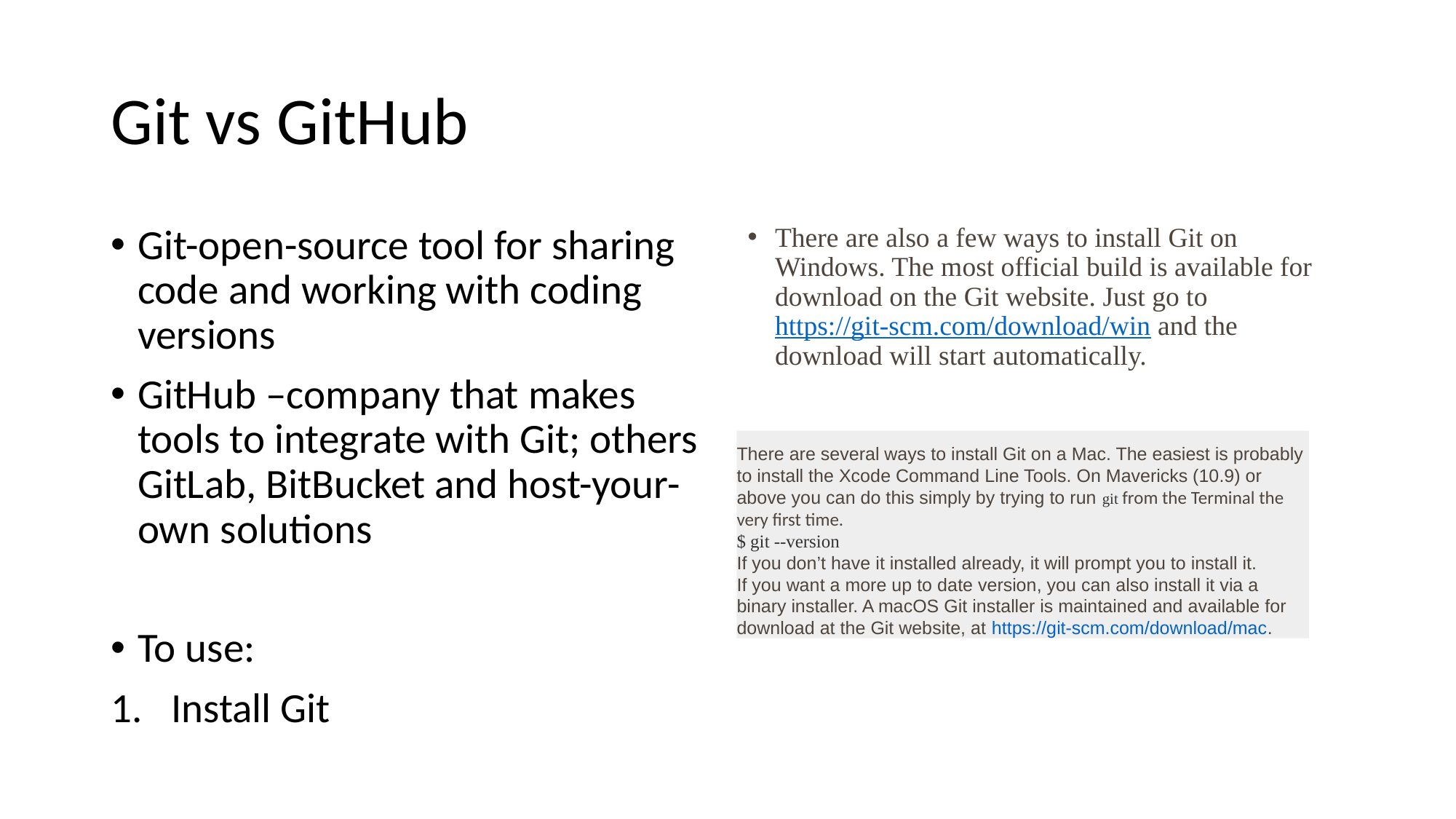

# Git vs GitHub
Git-open-source tool for sharing code and working with coding versions
GitHub –company that makes tools to integrate with Git; others GitLab, BitBucket and host-your-own solutions

To use:
Install Git

There are also a few ways to install Git on Windows. The most official build is available for download on the Git website. Just go to https://git-scm.com/download/win and the download will start automatically.

There are several ways to install Git on a Mac. The easiest is probably to install the Xcode Command Line Tools. On Mavericks (10.9) or above you can do this simply by trying to run git from the Terminal the very first time.
$ git --version
If you don’t have it installed already, it will prompt you to install it.
If you want a more up to date version, you can also install it via a binary installer. A macOS Git installer is maintained and available for download at the Git website, at https://git-scm.com/download/mac.